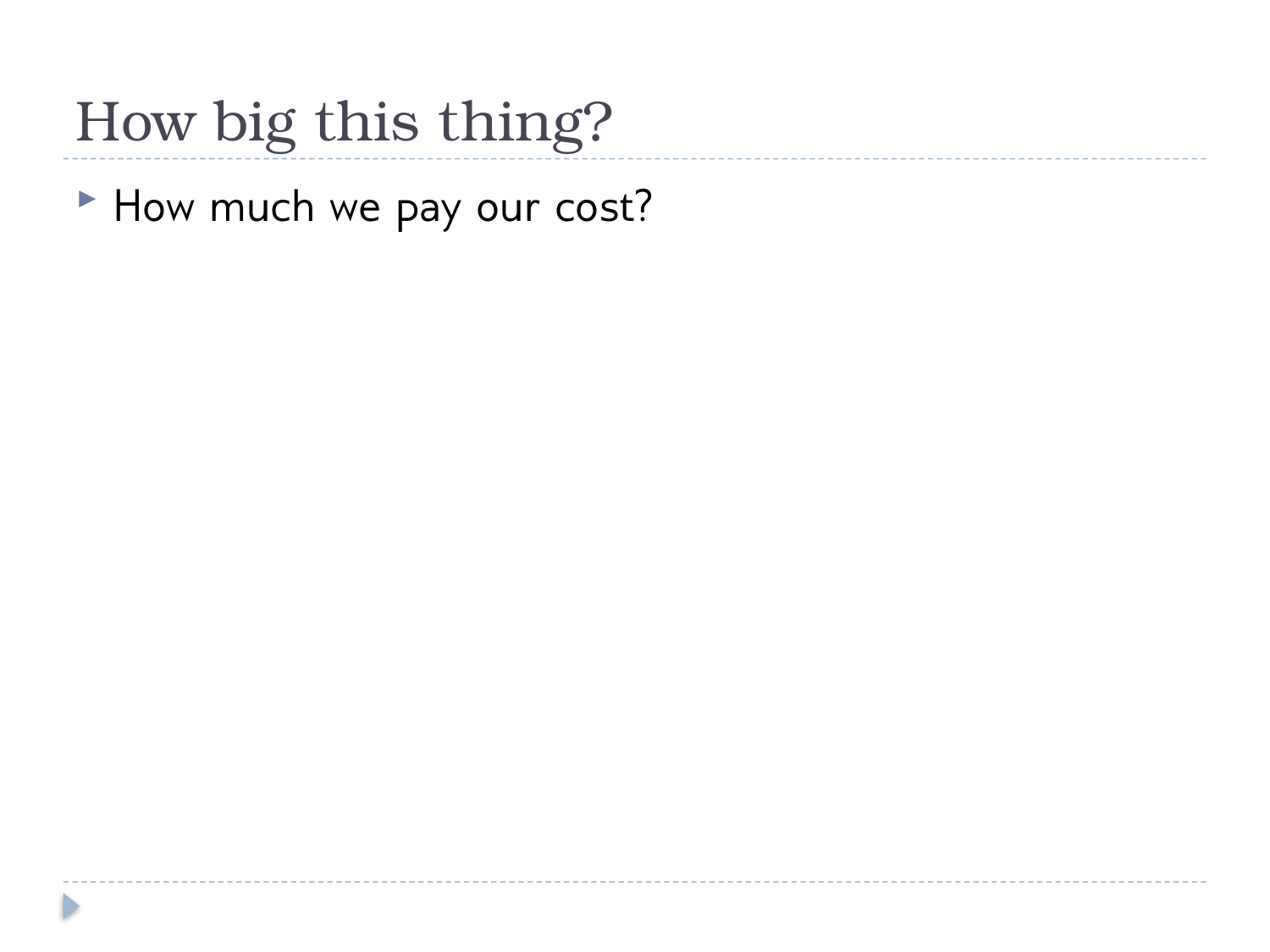

# How big this thing?
How much we pay our cost?